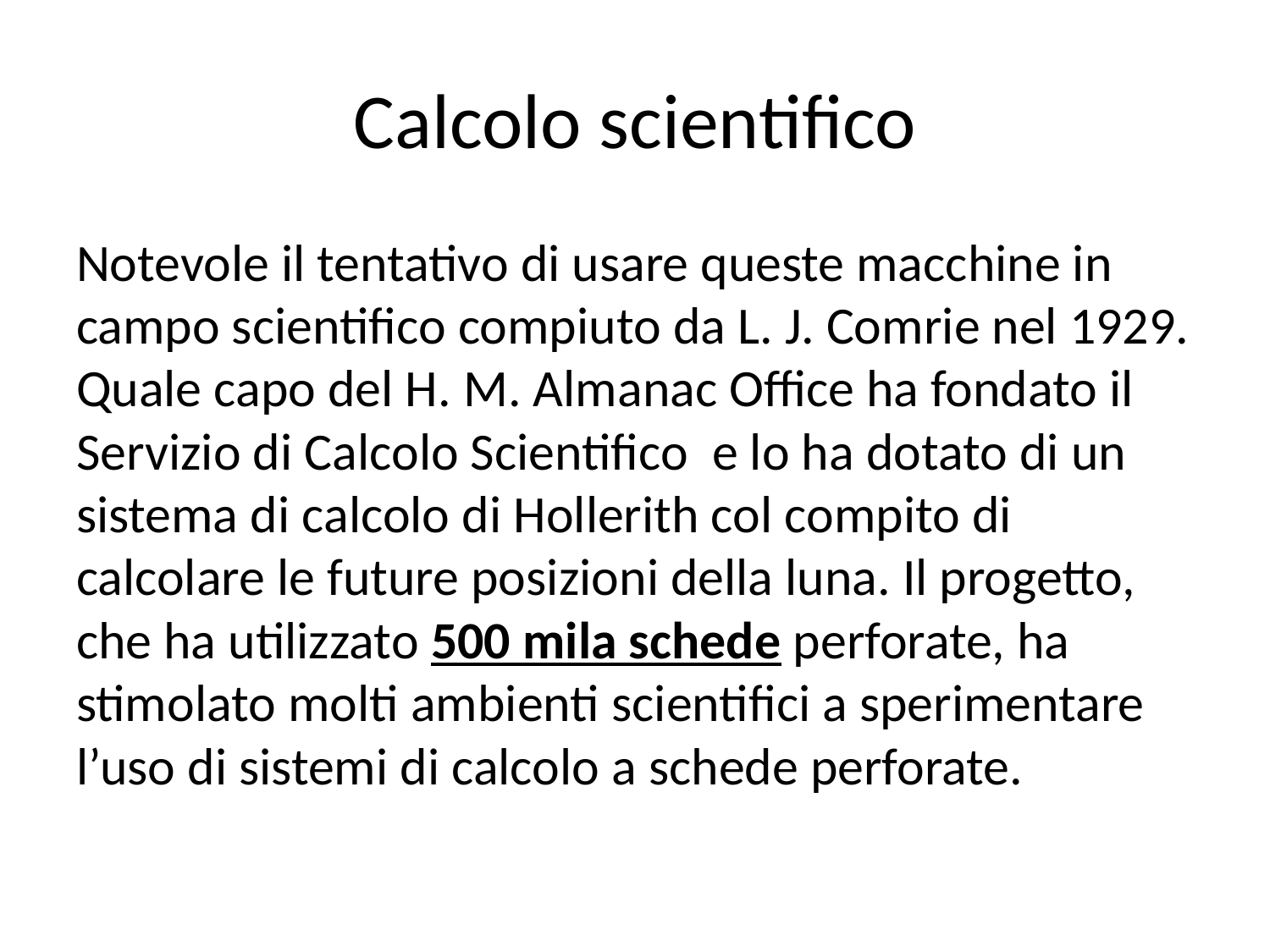

# Calcolo scientifico
Notevole il tentativo di usare queste macchine in campo scientifico compiuto da L. J. Comrie nel 1929. Quale capo del H. M. Almanac Office ha fondato il Servizio di Calcolo Scientifico  e lo ha dotato di un sistema di calcolo di Hollerith col compito di calcolare le future posizioni della luna. Il progetto, che ha utilizzato 500 mila schede perforate, ha stimolato molti ambienti scientifici a sperimentare l’uso di sistemi di calcolo a schede perforate.